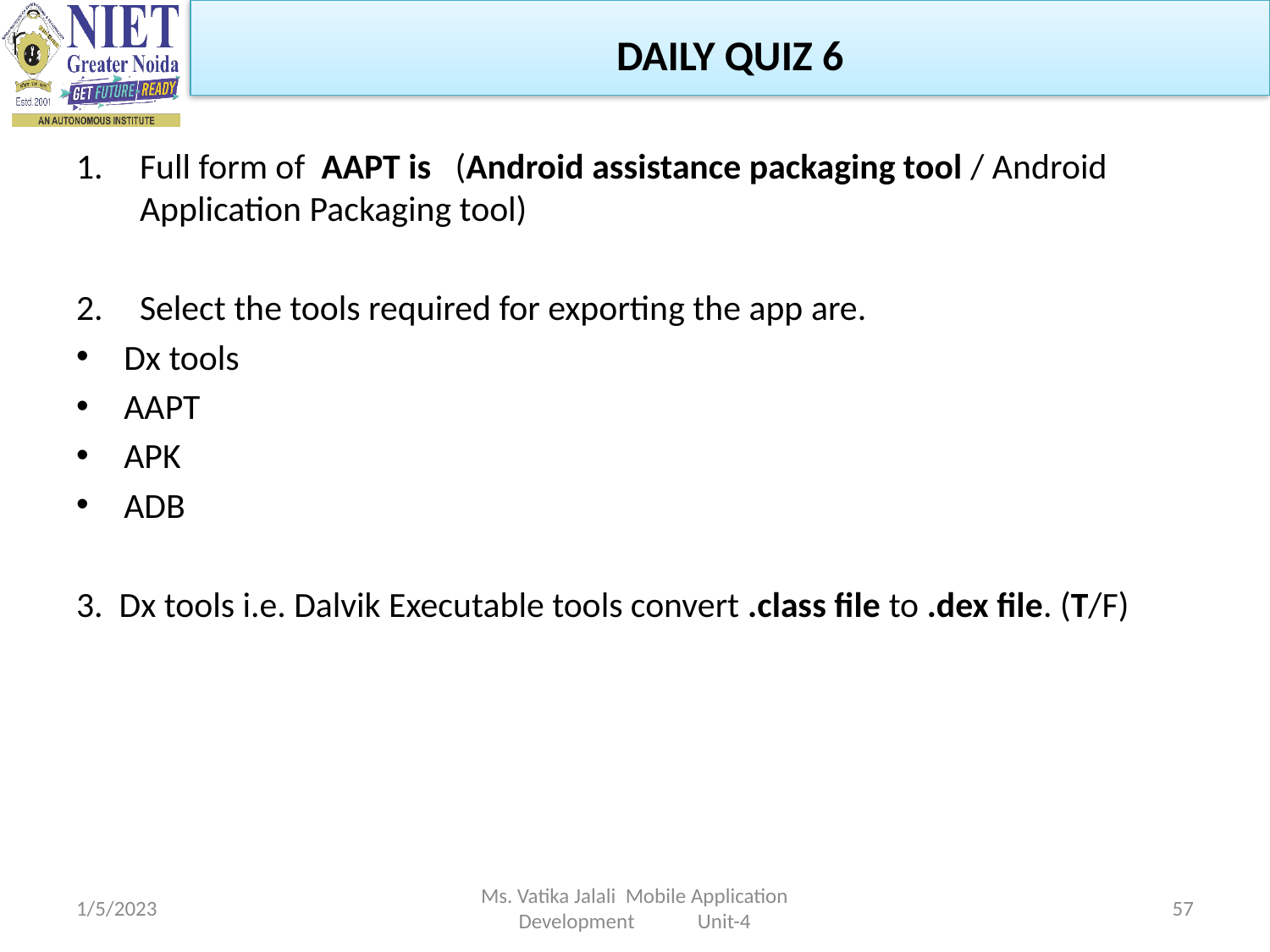

DAILY QUIZ 6

Full form of  AAPT is   (Android assistance packaging tool / Android Application Packaging tool)

Select the tools required for exporting the app are.
Dx tools
AAPT
APK
ADB

3.  Dx tools i.e. Dalvik Executable tools convert .class file to .dex file. (T/F)
1/5/2023
Ms. Vatika Jalali  Mobile Application Development             Unit-4
57